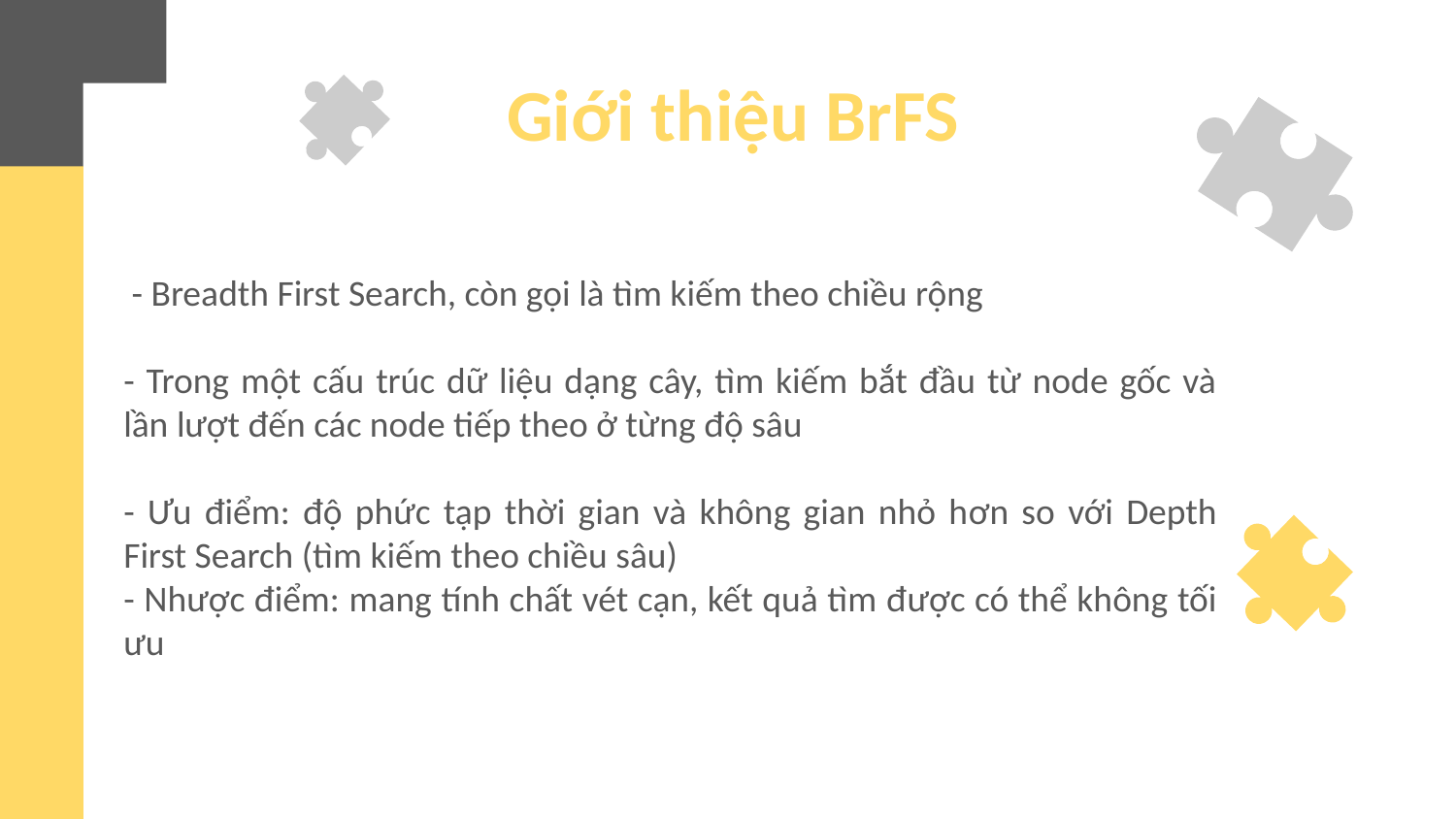

Giới thiệu BrFS
 - Breadth First Search, còn gọi là tìm kiếm theo chiều rộng

- Trong một cấu trúc dữ liệu dạng cây, tìm kiếm bắt đầu từ node gốc và lần lượt đến các node tiếp theo ở từng độ sâu

- Ưu điểm: độ phức tạp thời gian và không gian nhỏ hơn so với Depth First Search (tìm kiếm theo chiều sâu)
- Nhược điểm: mang tính chất vét cạn, kết quả tìm được có thể không tối ưu